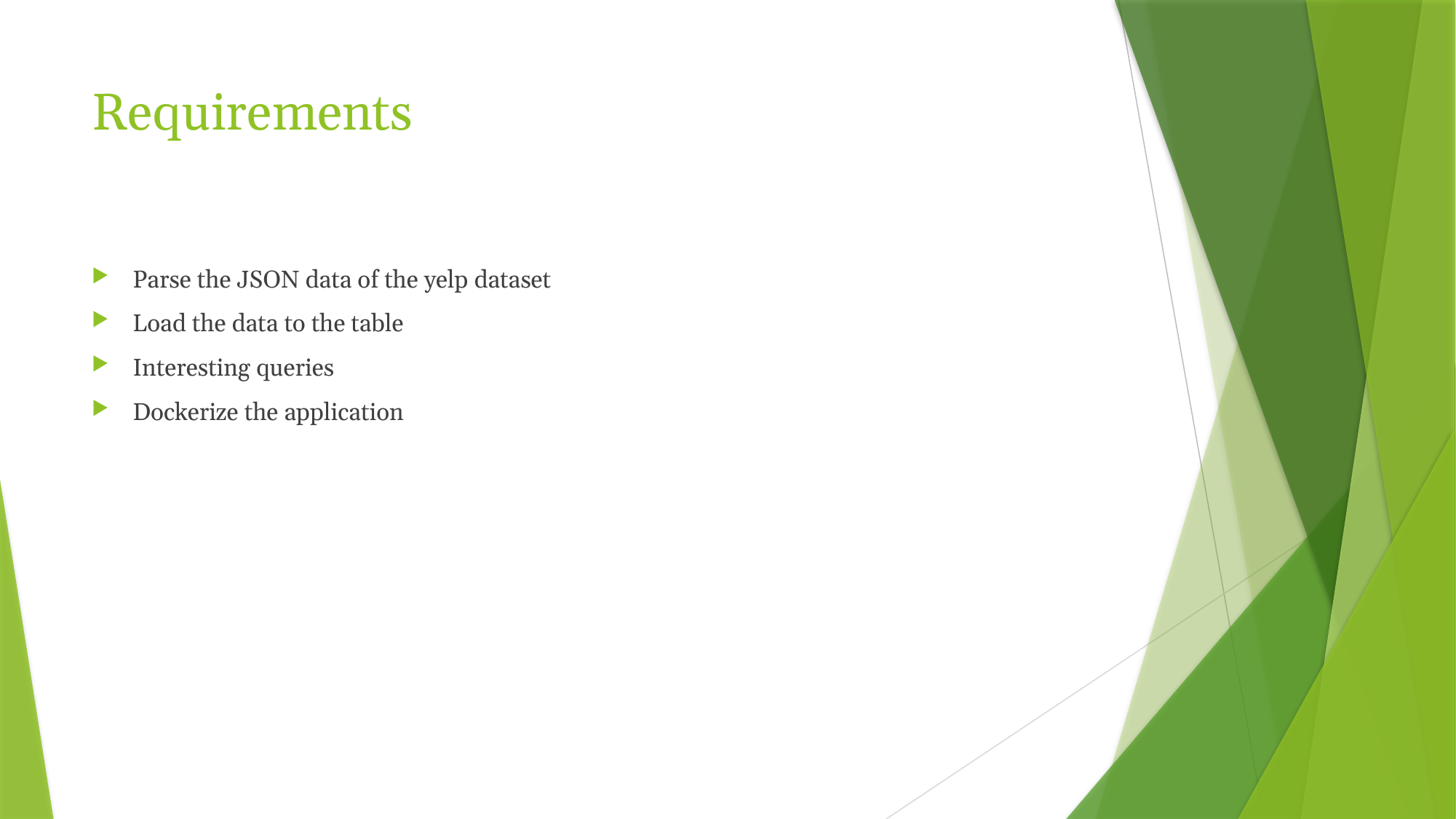

# Requirements
Parse the JSON data of the yelp dataset
Load the data to the table
Interesting queries
Dockerize the application